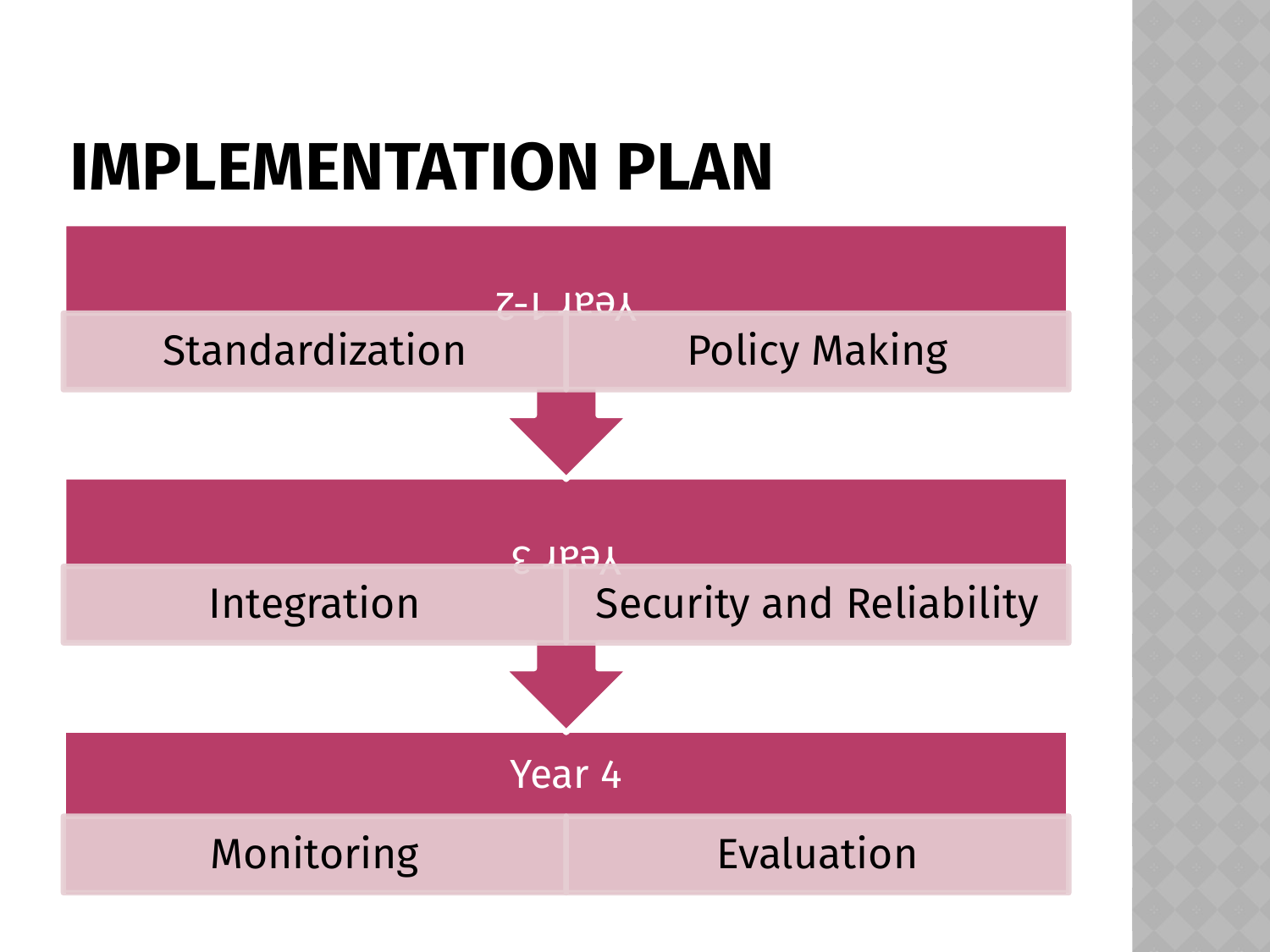

# Implementation Plan
Year 4
Monitoring
Evaluation
Year 3
Integration
Security and Reliability
Year 1-2
Standardization
Policy Making